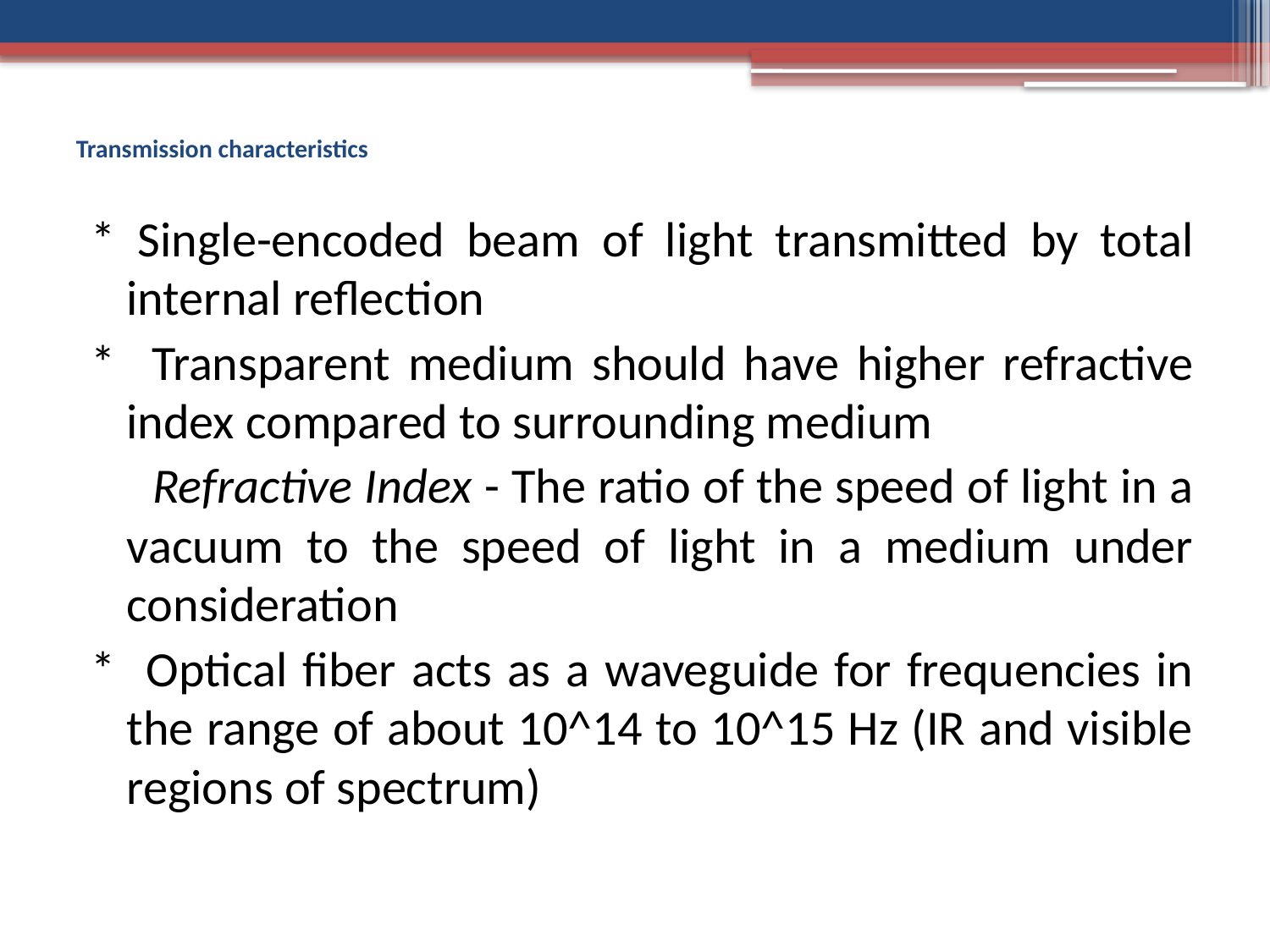

# Transmission characteristics
* Single-encoded beam of light transmitted by total internal reflection
*  Transparent medium should have higher refractive index compared to surrounding medium
     Refractive Index - The ratio of the speed of light in a vacuum to the speed of light in a medium under consideration
*  Optical fiber acts as a waveguide for frequencies in the range of about 10^14 to 10^15 Hz (IR and visible regions of spectrum)